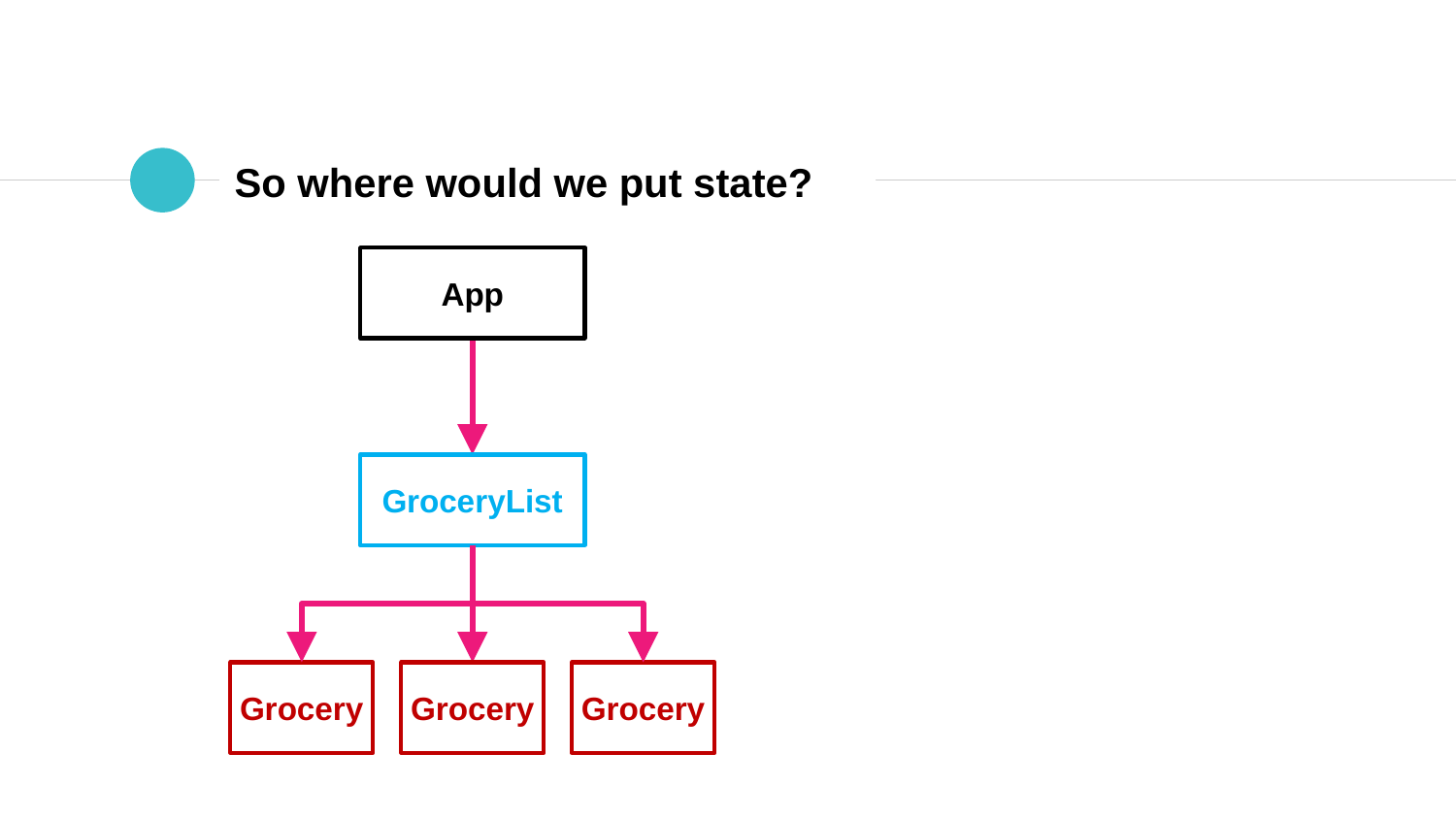

# So where would we put state?
App
GroceryList
Grocery
Grocery
Grocery